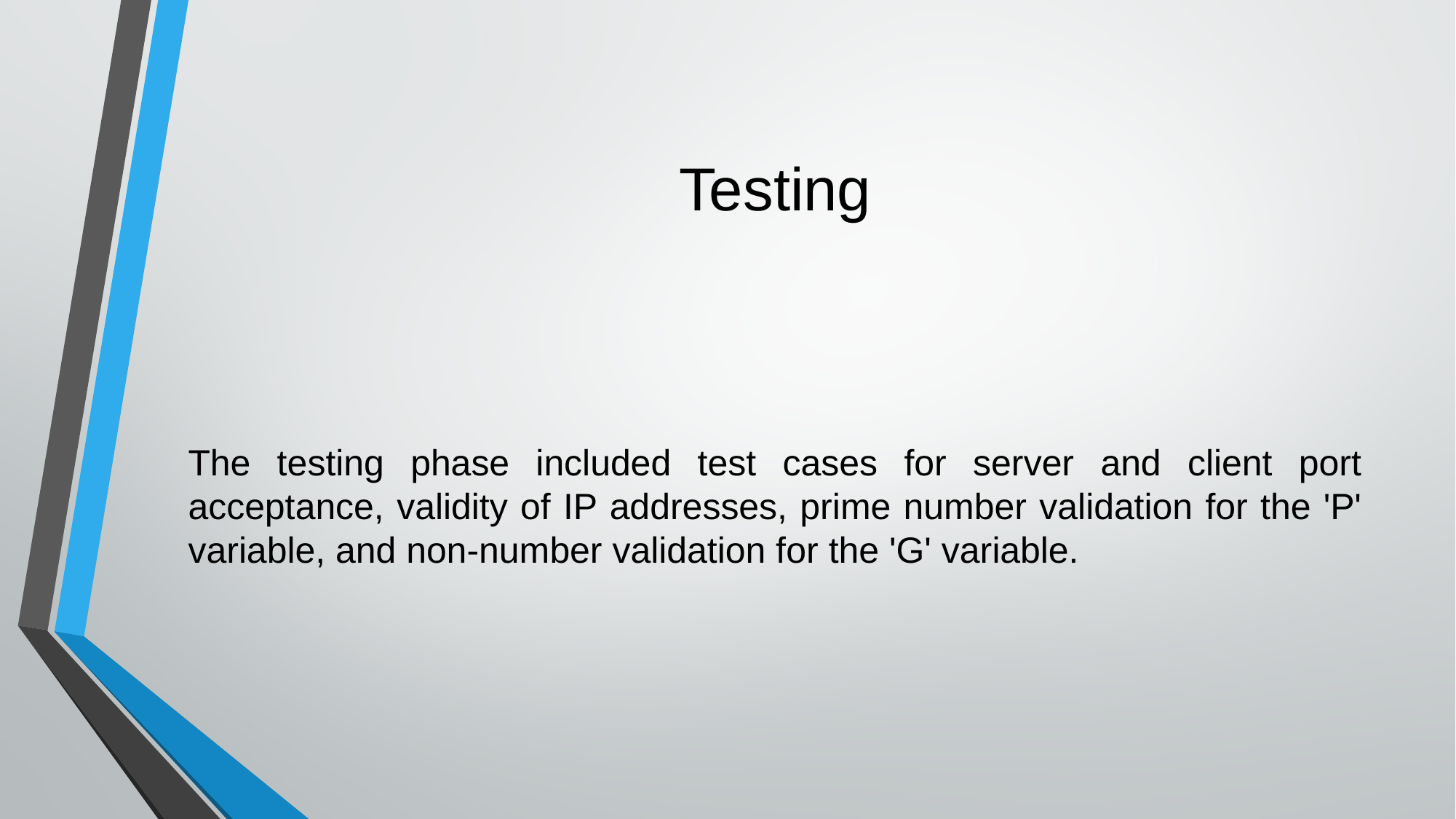

# Testing
The testing phase included test cases for server and client port acceptance, validity of IP addresses, prime number validation for the 'P' variable, and non-number validation for the 'G' variable.